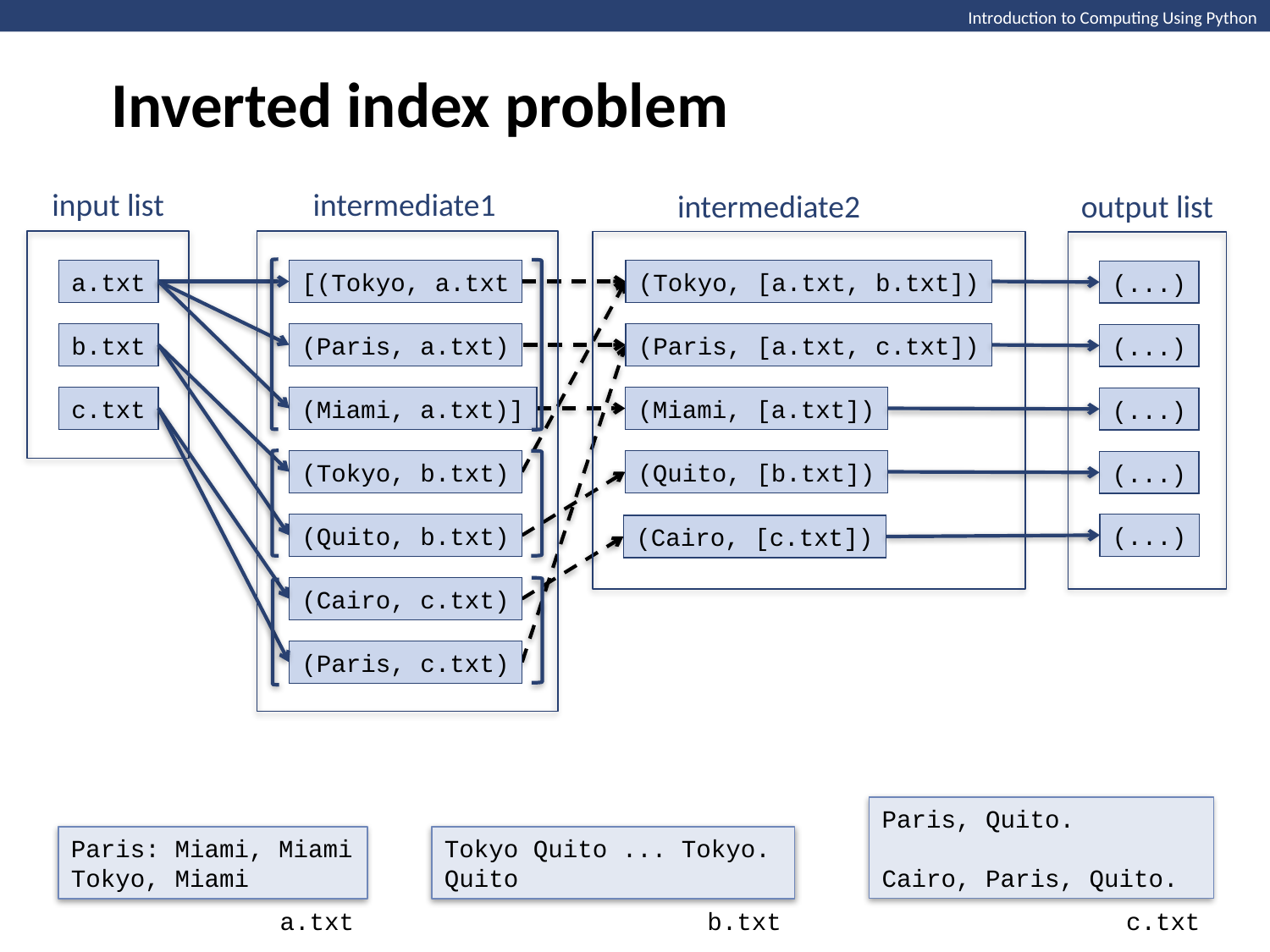

Inverted index problem
Introduction to Computing Using Python
input list

a.txt
b.txt
c.txt
intermediate1

[(Tokyo, a.txt
(Paris, a.txt)
(Miami, a.txt)]
(Tokyo, b.txt)
(Quito, b.txt)
(Cairo, c.txt)
(Paris, c.txt)

intermediate2

(Tokyo, [a.txt, b.txt])
(Paris, [a.txt, c.txt])
(Miami, [a.txt])
(Quito, [b.txt])
(Cairo, [c.txt])
output list

(...)
(...)
(...)
(...)
(...)
Paris, Quito.

Cairo, Paris, Quito.
Paris: Miami, Miami
Tokyo, Miami
Tokyo Quito ... Tokyo.
Quito
a.txt
b.txt
c.txt